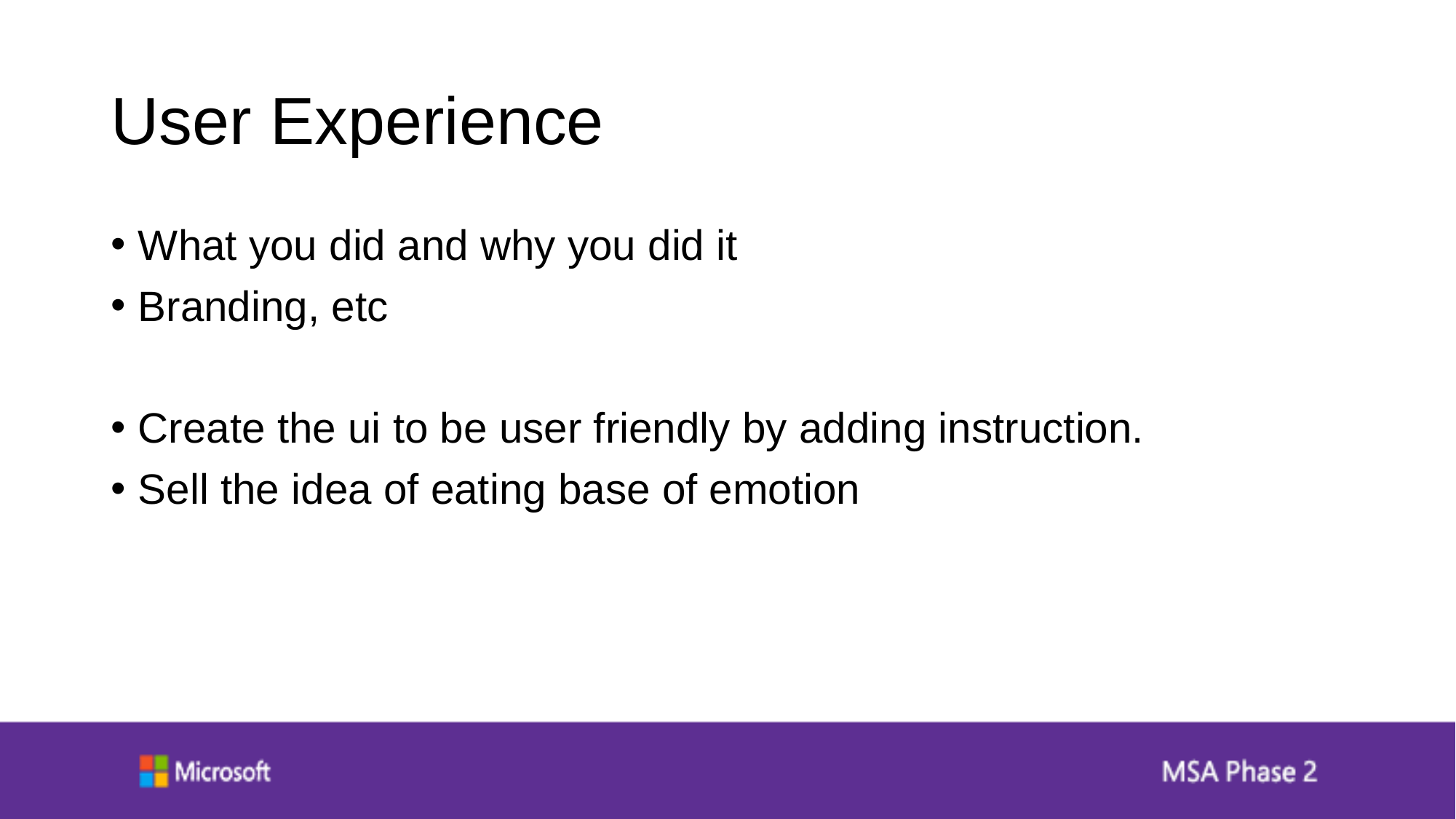

# User Experience
What you did and why you did it
Branding, etc

Create the ui to be user friendly by adding instruction.
Sell the idea of eating base of emotion